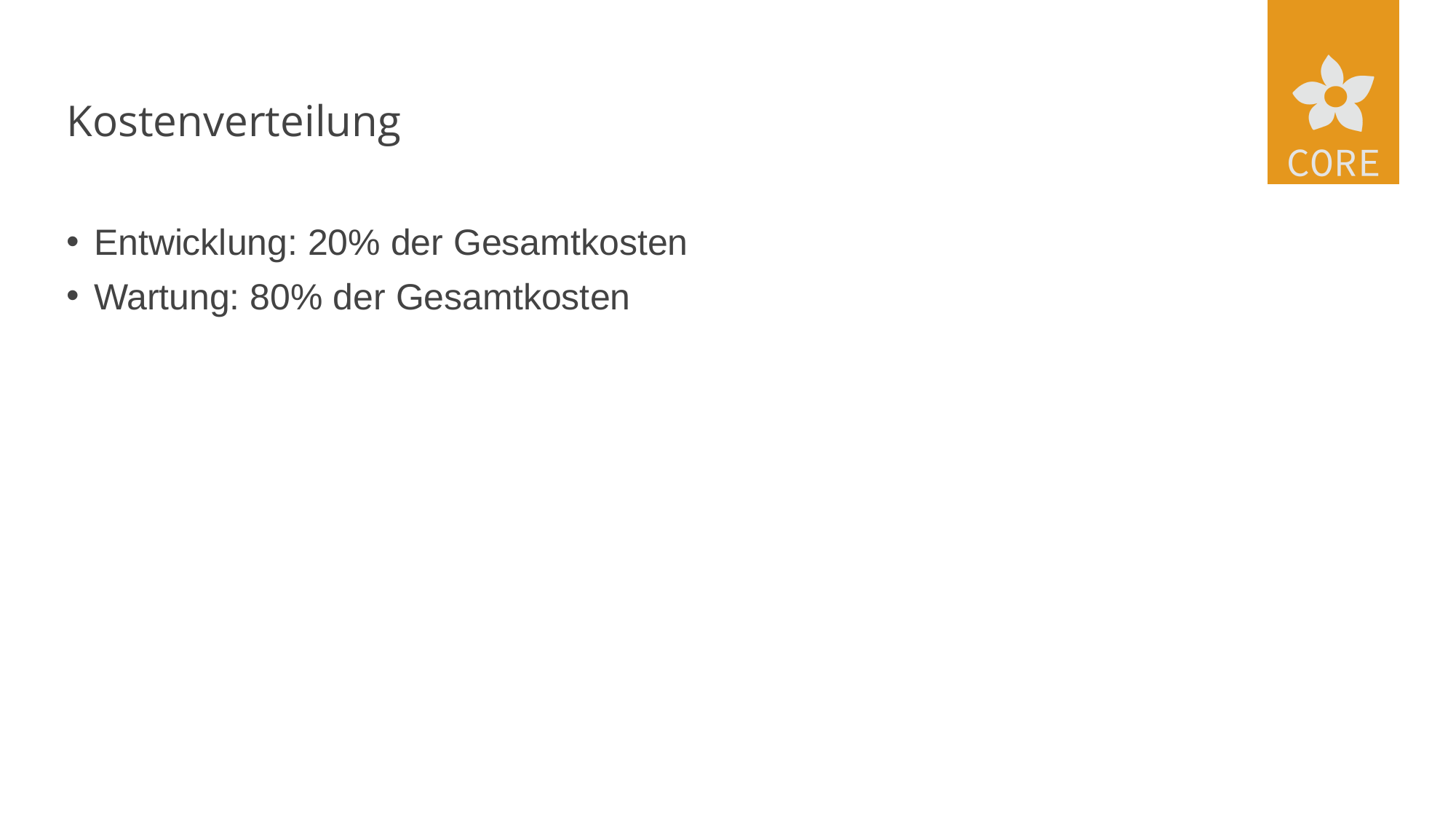

# Kostenverteilung
Entwicklung: 20% der Gesamtkosten
Wartung: 80% der Gesamtkosten